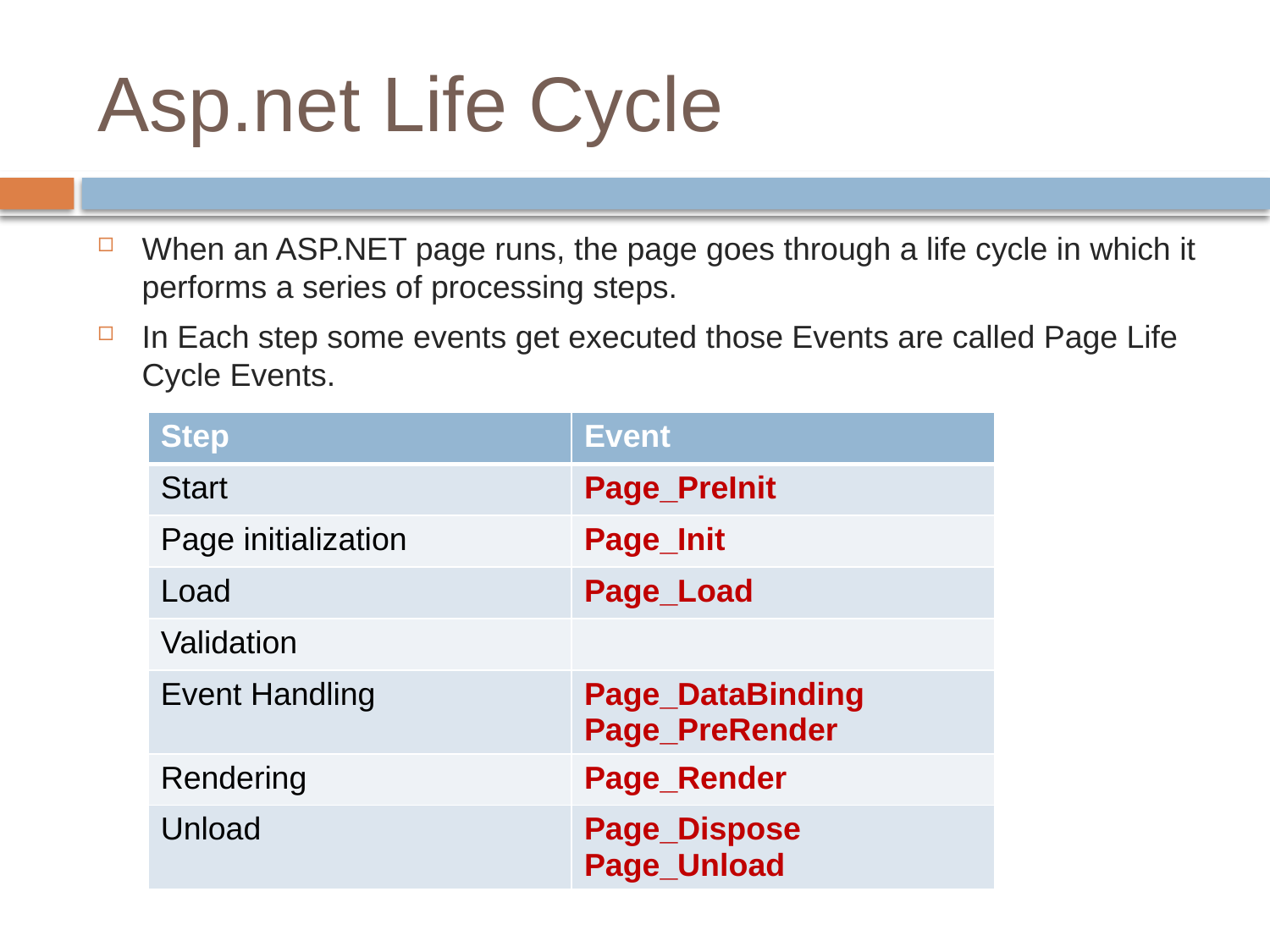

# Asp.net Life Cycle
When an ASP.NET page runs, the page goes through a life cycle in which it performs a series of processing steps.
In Each step some events get executed those Events are called Page Life Cycle Events.

| Step | Event |
| --- | --- |
| Start | Page\_PreInit |
| Page initialization | Page\_Init |
| Load | Page\_Load |
| Validation |  |
| Event Handling | Page\_DataBinding Page\_PreRender |
| Rendering | Page\_Render |
| Unload | Page\_Dispose Page\_Unload |